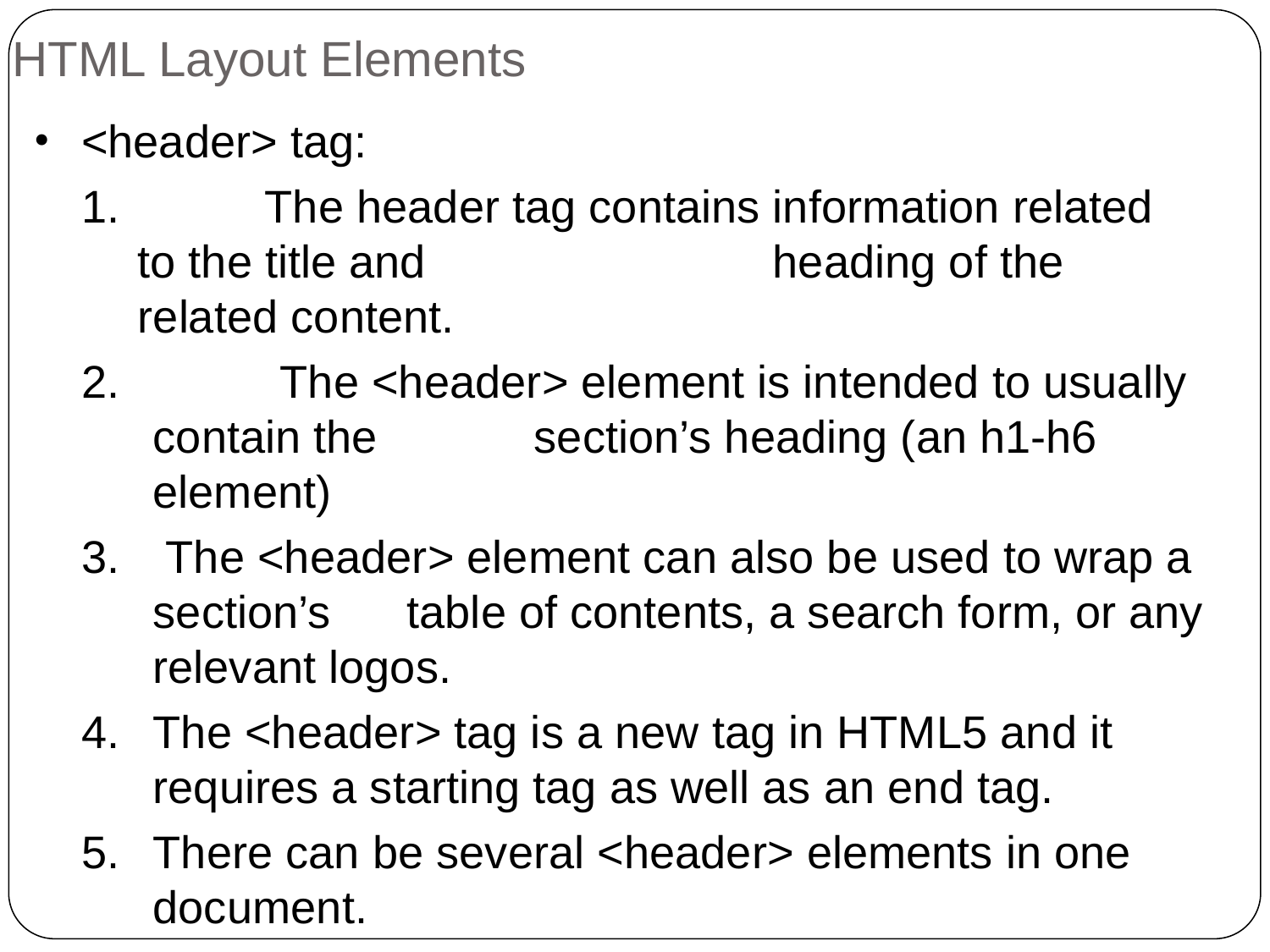

# HTML Layout Elements
<header> tag:
	The header tag contains information related to the title and 			heading of the related content.
	The <header> element is intended to usually contain the 		section’s heading (an h1-h6 element)
 The <header> element can also be used to wrap a section’s 	table of contents, a search form, or any relevant logos.
The <header> tag is a new tag in HTML5 and it requires a starting tag as well as an end tag.
There can be several <header> elements in one document.
A <header> tag cannot be placed within a <footer>, <address> or another <header> element.